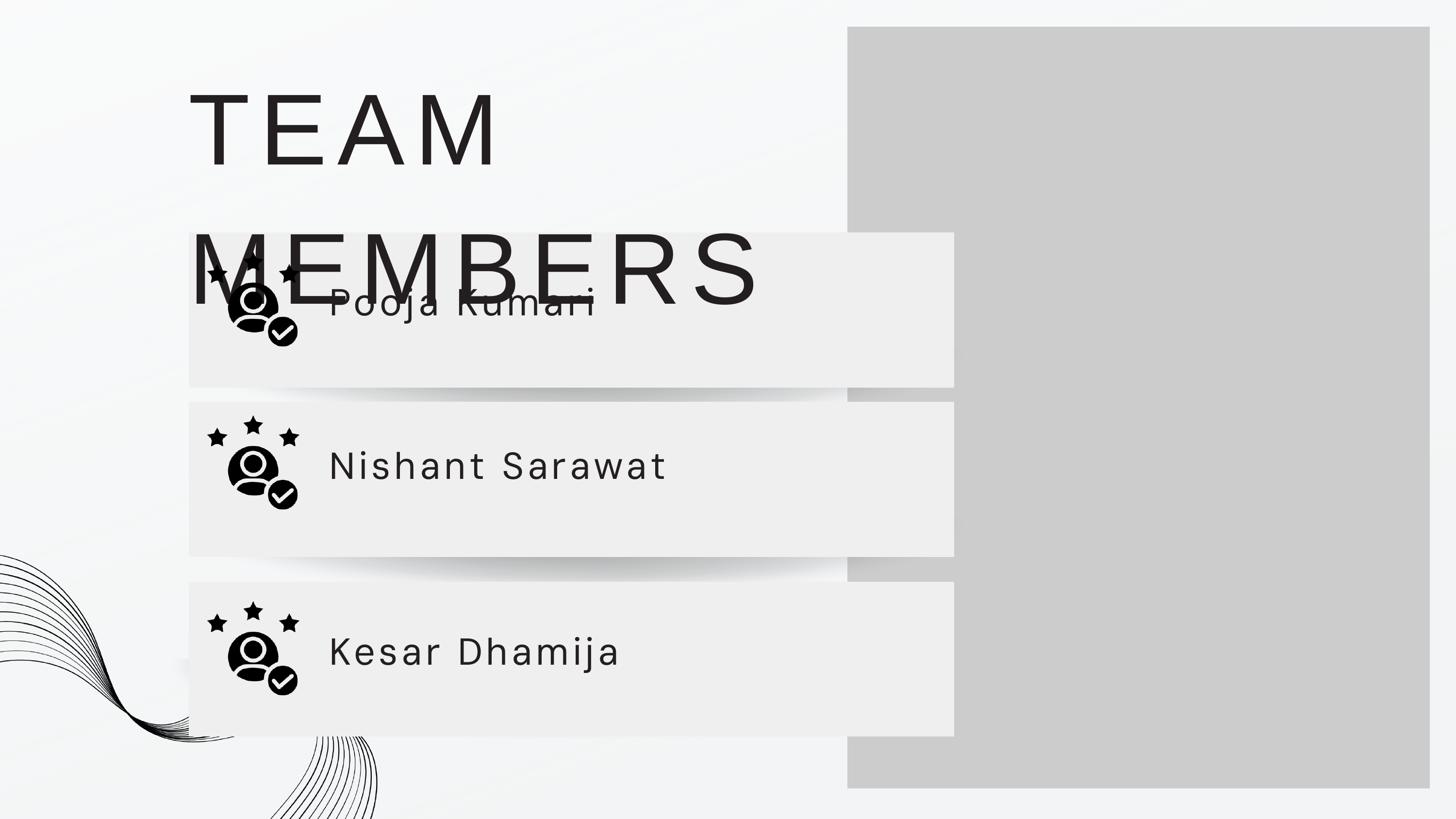

TEAM MEMBERS

Pooja Kumari

Nishant Sarawat

Kesar Dhamija